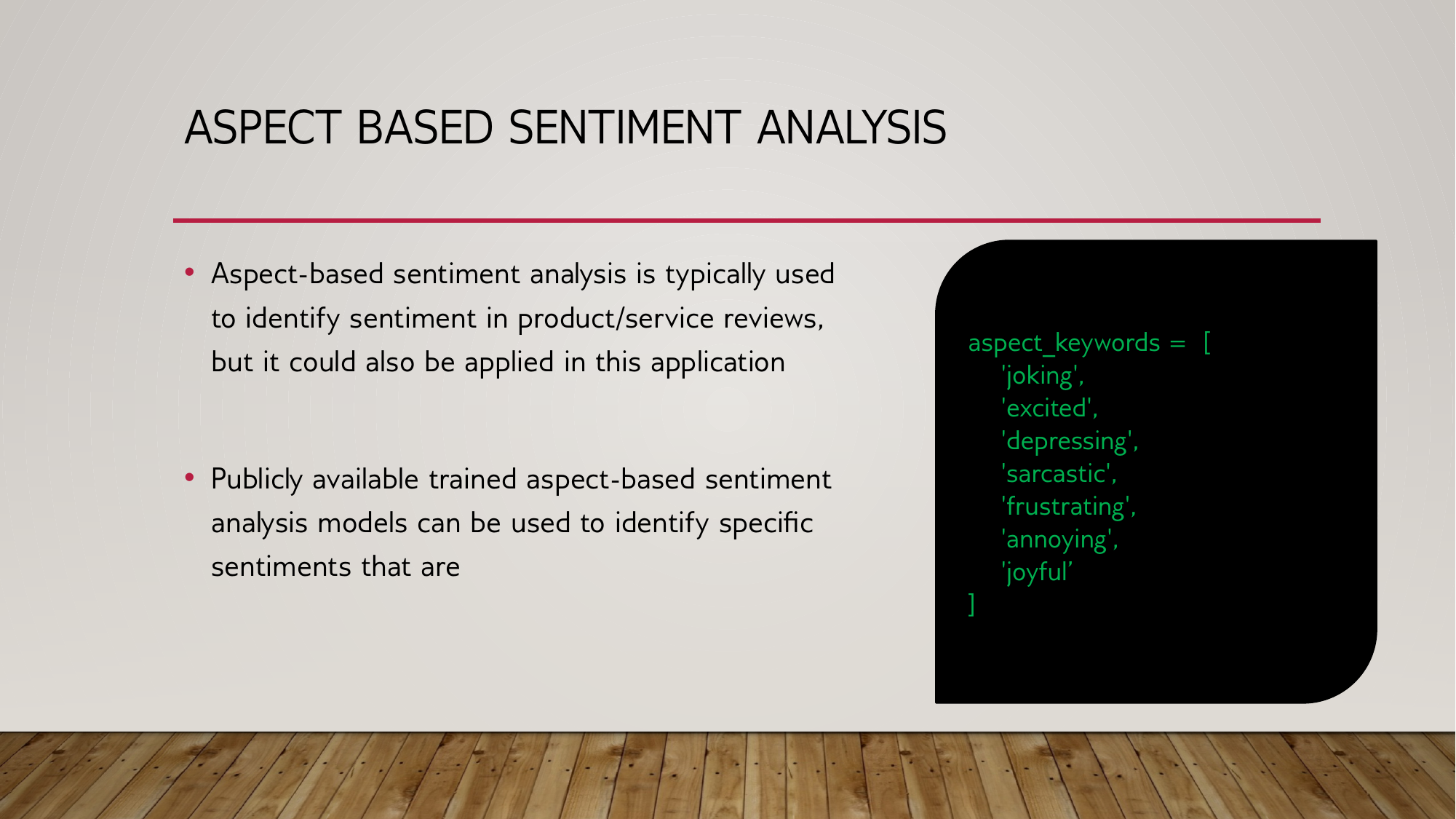

# Aspect Based Sentiment Analysis
Aspect-based sentiment analysis is typically used to identify sentiment in product/service reviews, but it could also be applied in this application

Publicly available trained aspect-based sentiment analysis models can be used to identify specific sentiments that are
aspect_keywords =  [
    'joking',
    'excited',
    'depressing',
    'sarcastic',
    'frustrating',
    'annoying',
    'joyful’
]